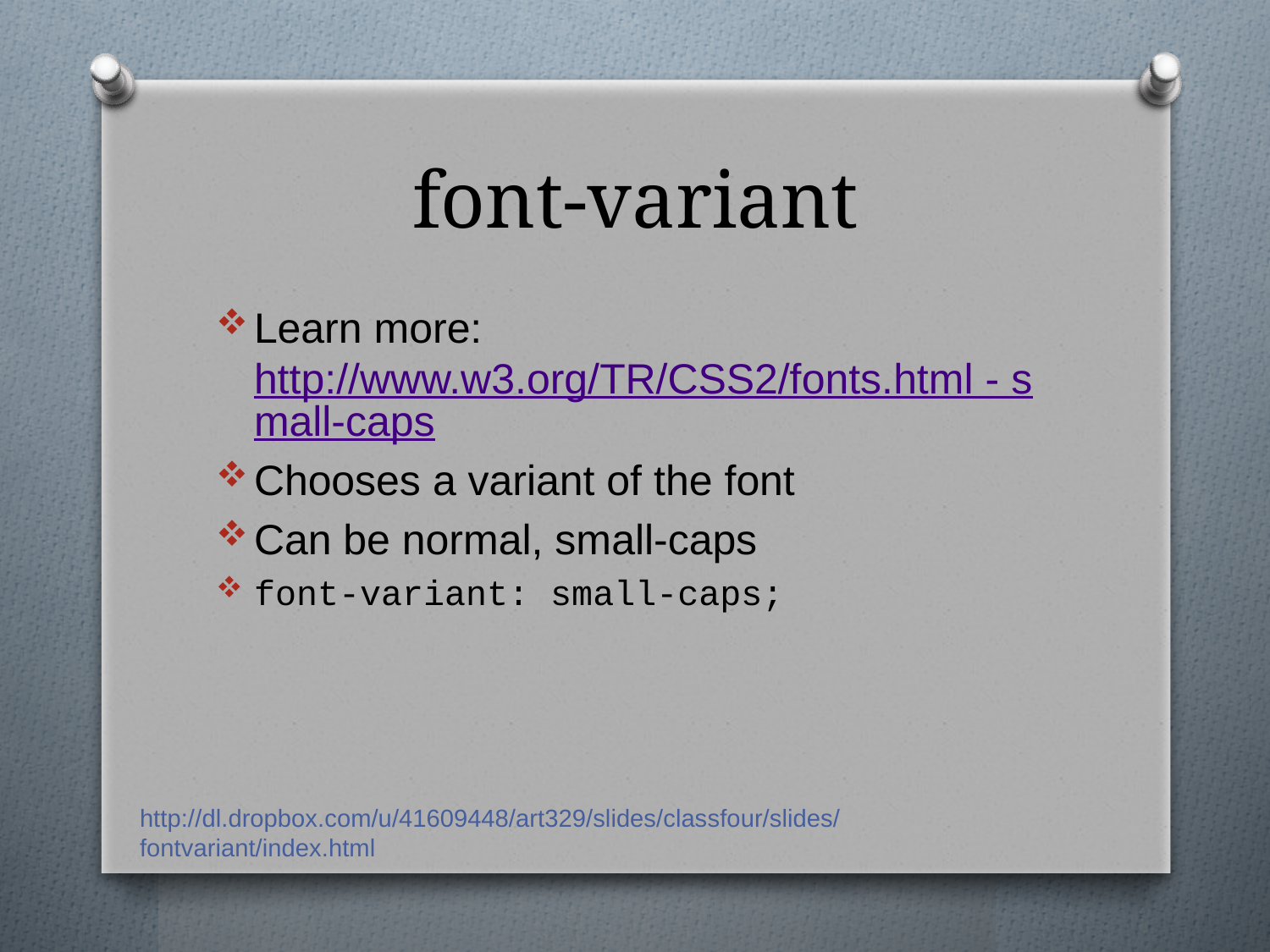

# font-variant
Learn more: http://www.w3.org/TR/CSS2/fonts.html - small-caps
Chooses a variant of the font
Can be normal, small-caps
font-variant: small-caps;
http://dl.dropbox.com/u/41609448/art329/slides/classfour/slides/fontvariant/index.html